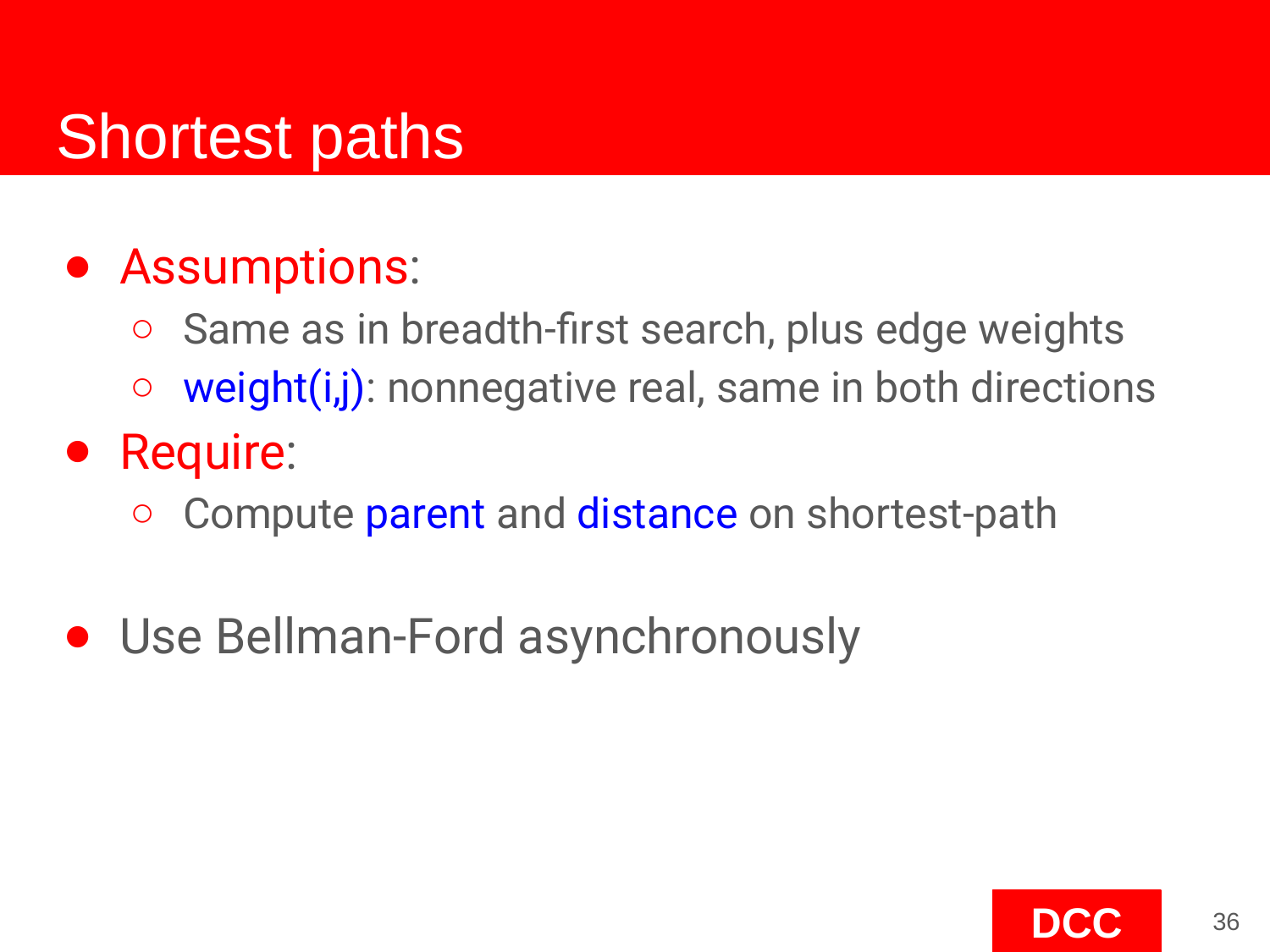

# Shortest paths
Assumptions:
Same as in breadth-first search, plus edge weights
weight(i,j): nonnegative real, same in both directions
Require:
Compute parent and distance on shortest-path
Use Bellman-Ford asynchronously
36